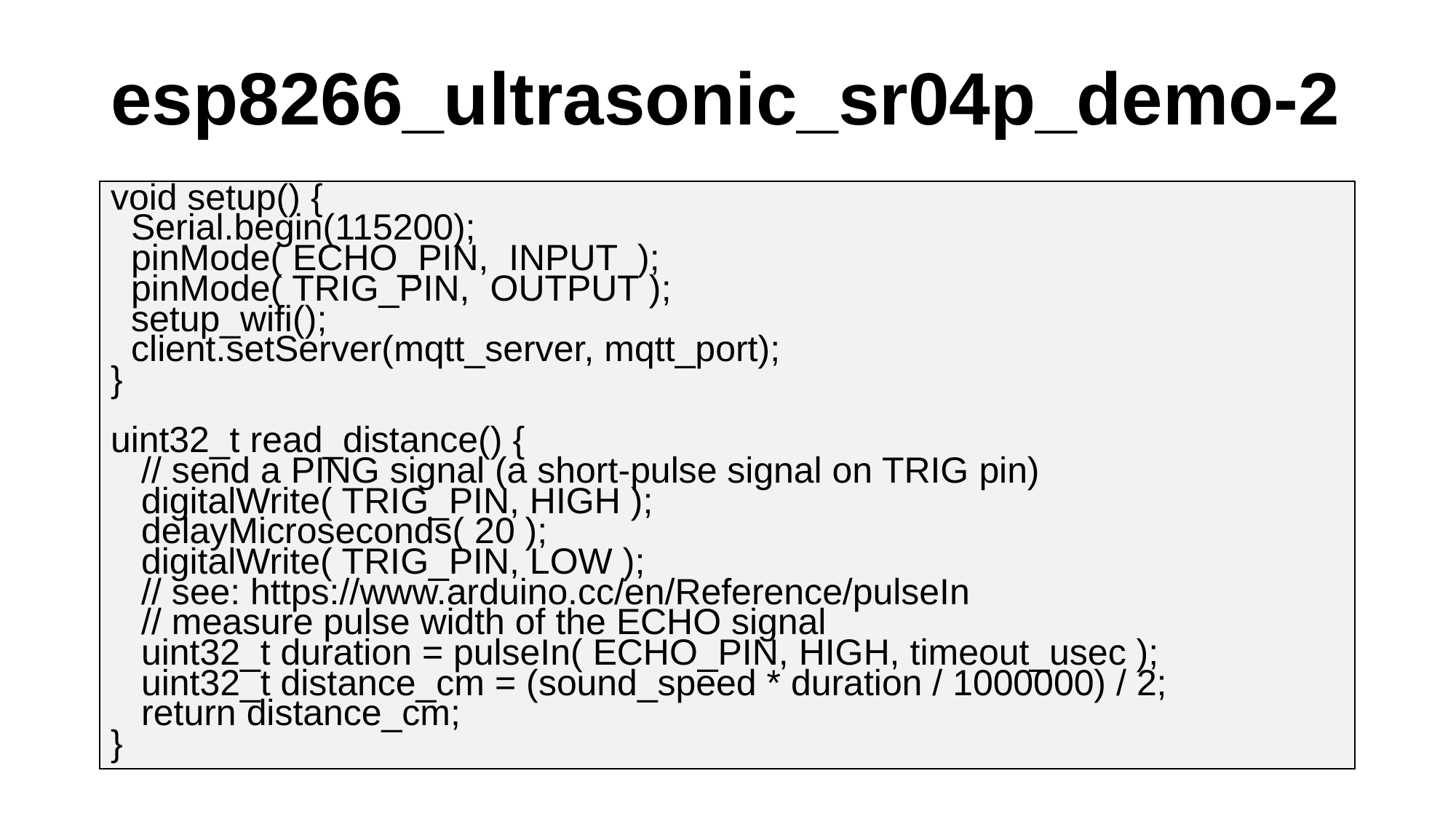

# esp8266_ultrasonic_sr04p_demo-2
void setup() {
  Serial.begin(115200);
  pinMode( ECHO_PIN,  INPUT  );
  pinMode( TRIG_PIN,  OUTPUT );
  setup_wifi();
  client.setServer(mqtt_server, mqtt_port);
}

uint32_t read_distance() {
   // send a PING signal (a short-pulse signal on TRIG pin)
   digitalWrite( TRIG_PIN, HIGH );
   delayMicroseconds( 20 );
   digitalWrite( TRIG_PIN, LOW );
   // see: https://www.arduino.cc/en/Reference/pulseIn
   // measure pulse width of the ECHO signal
   uint32_t duration = pulseIn( ECHO_PIN, HIGH, timeout_usec );
   uint32_t distance_cm = (sound_speed * duration / 1000000) / 2;
   return distance_cm;
}